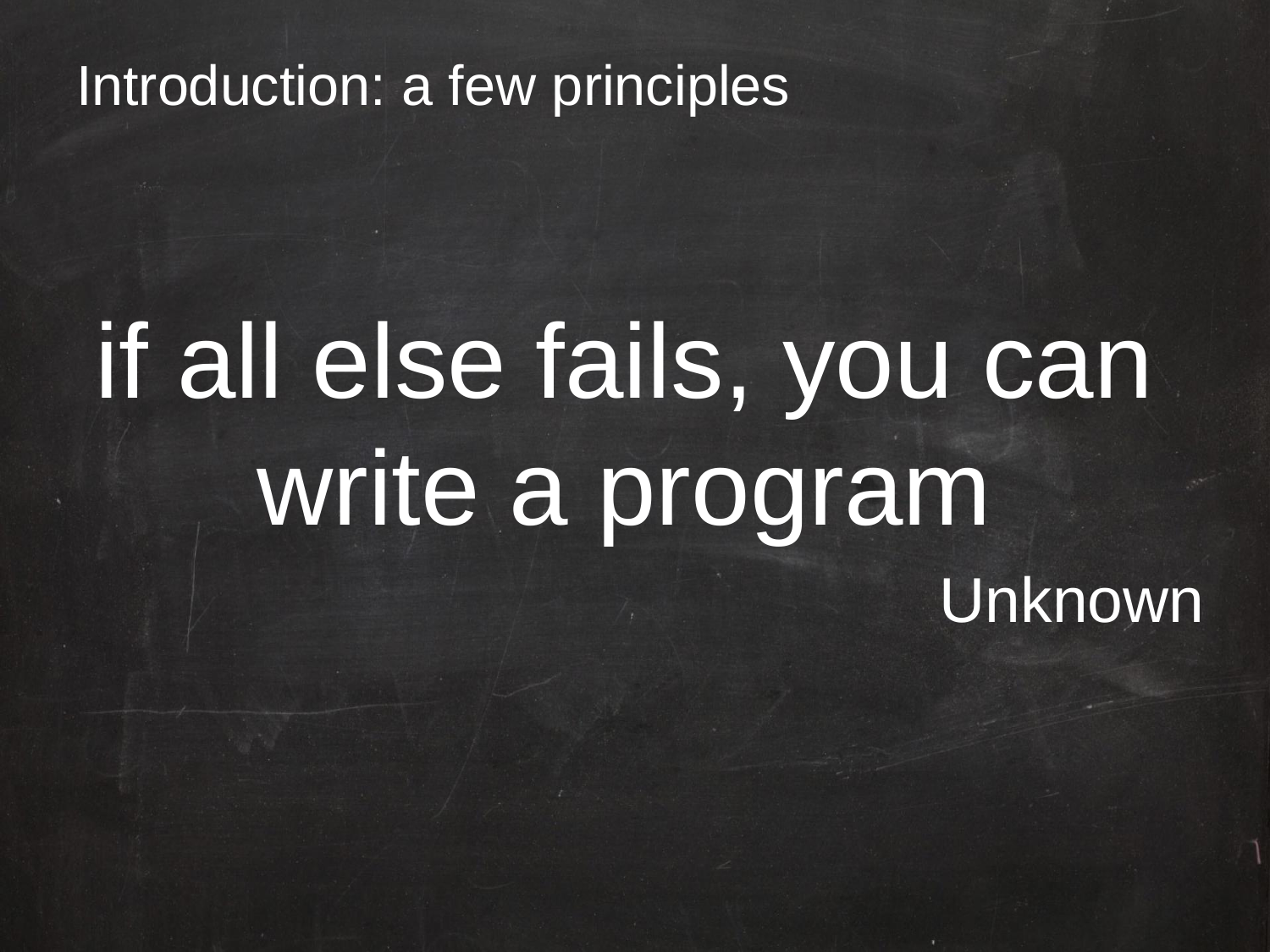

# Introduction: a few principles
if all else fails, you can write a program
Unknown